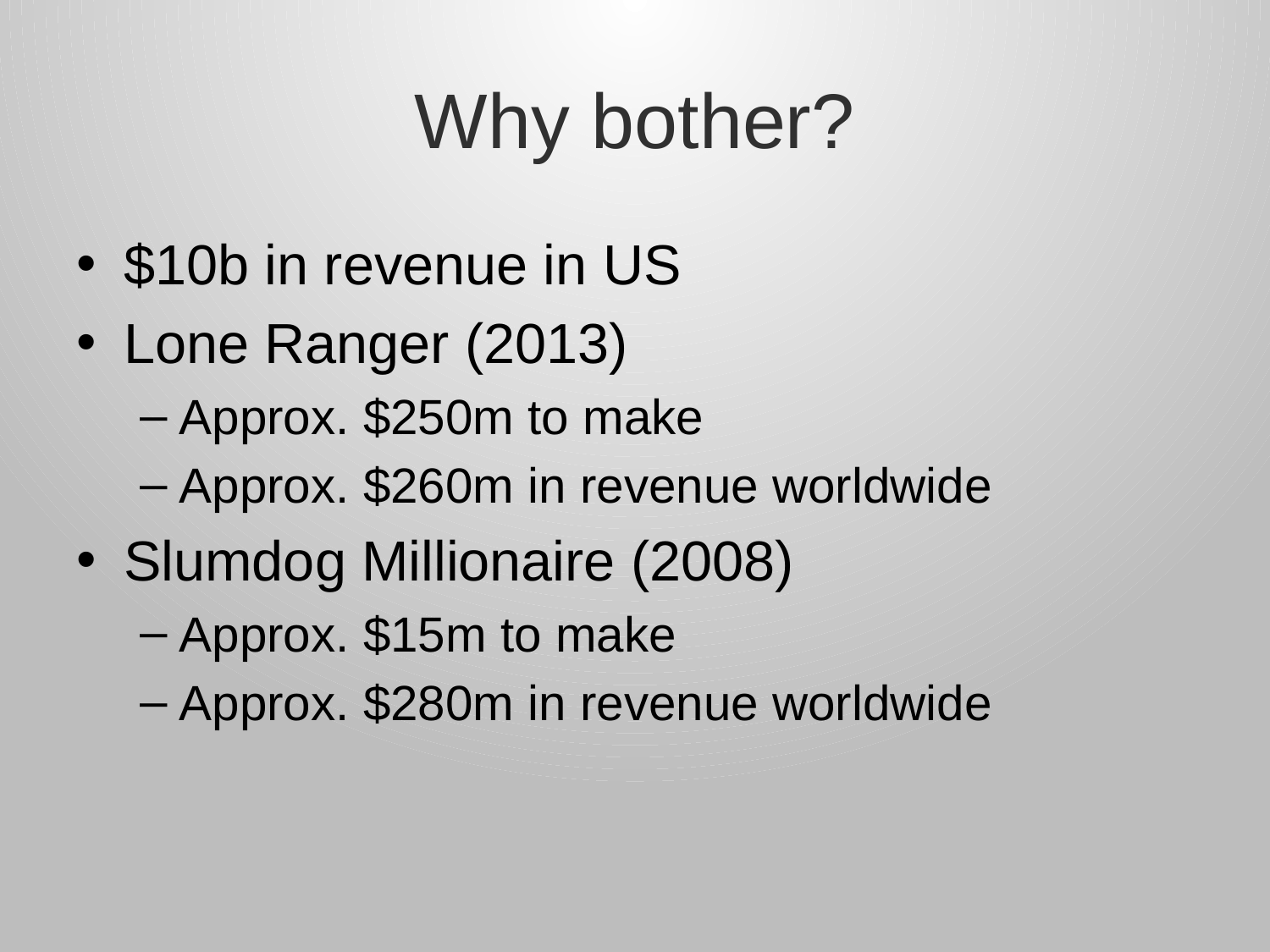

# Why bother?
$10b in revenue in US
Lone Ranger (2013)
Approx. $250m to make
Approx. $260m in revenue worldwide
Slumdog Millionaire (2008)
Approx. $15m to make
Approx. $280m in revenue worldwide